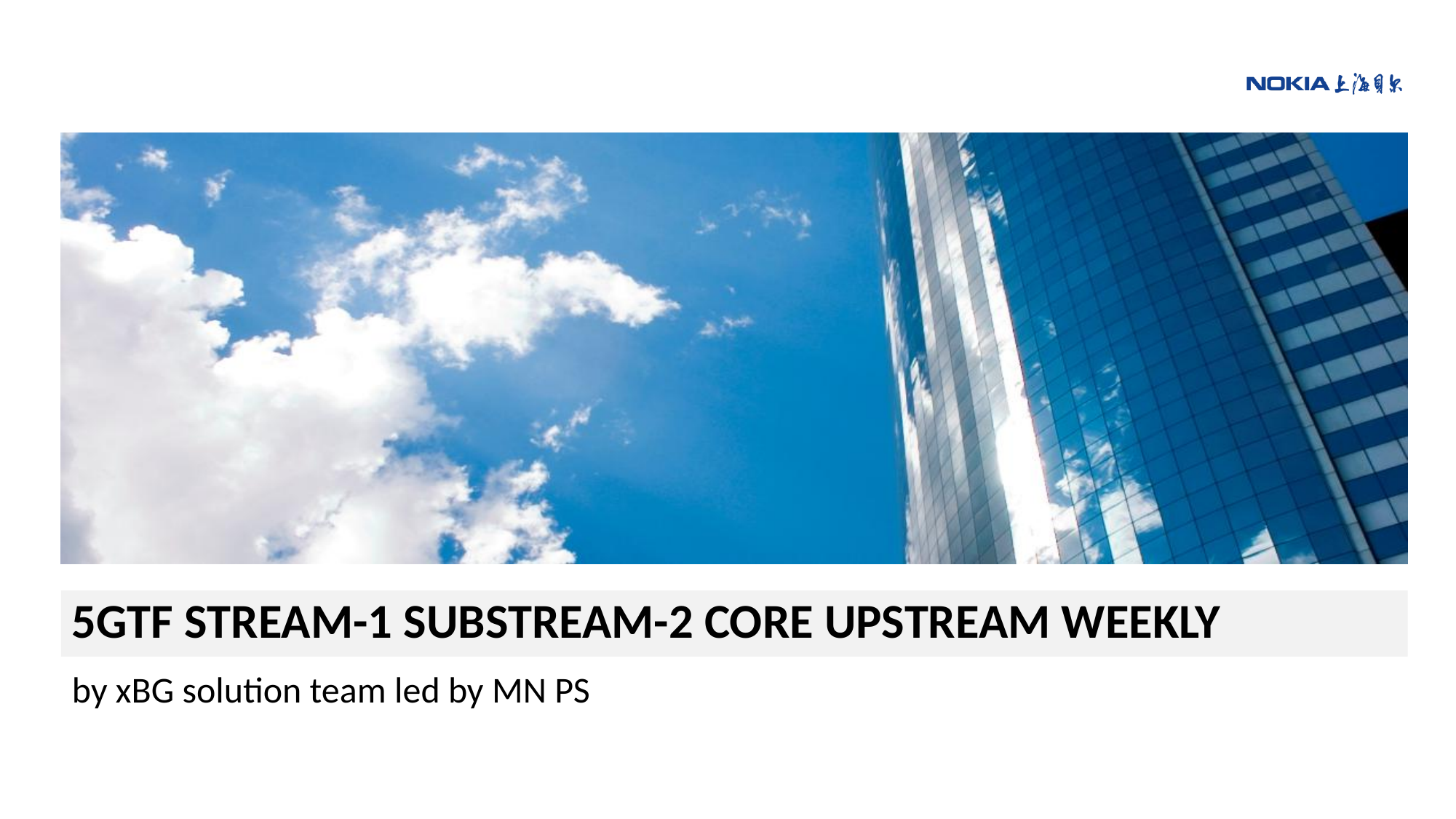

5GTF STREAM-1 SUBSTREAM-2 CORE UPSTREAM WEEKLY
by xBG solution team led by MN PS